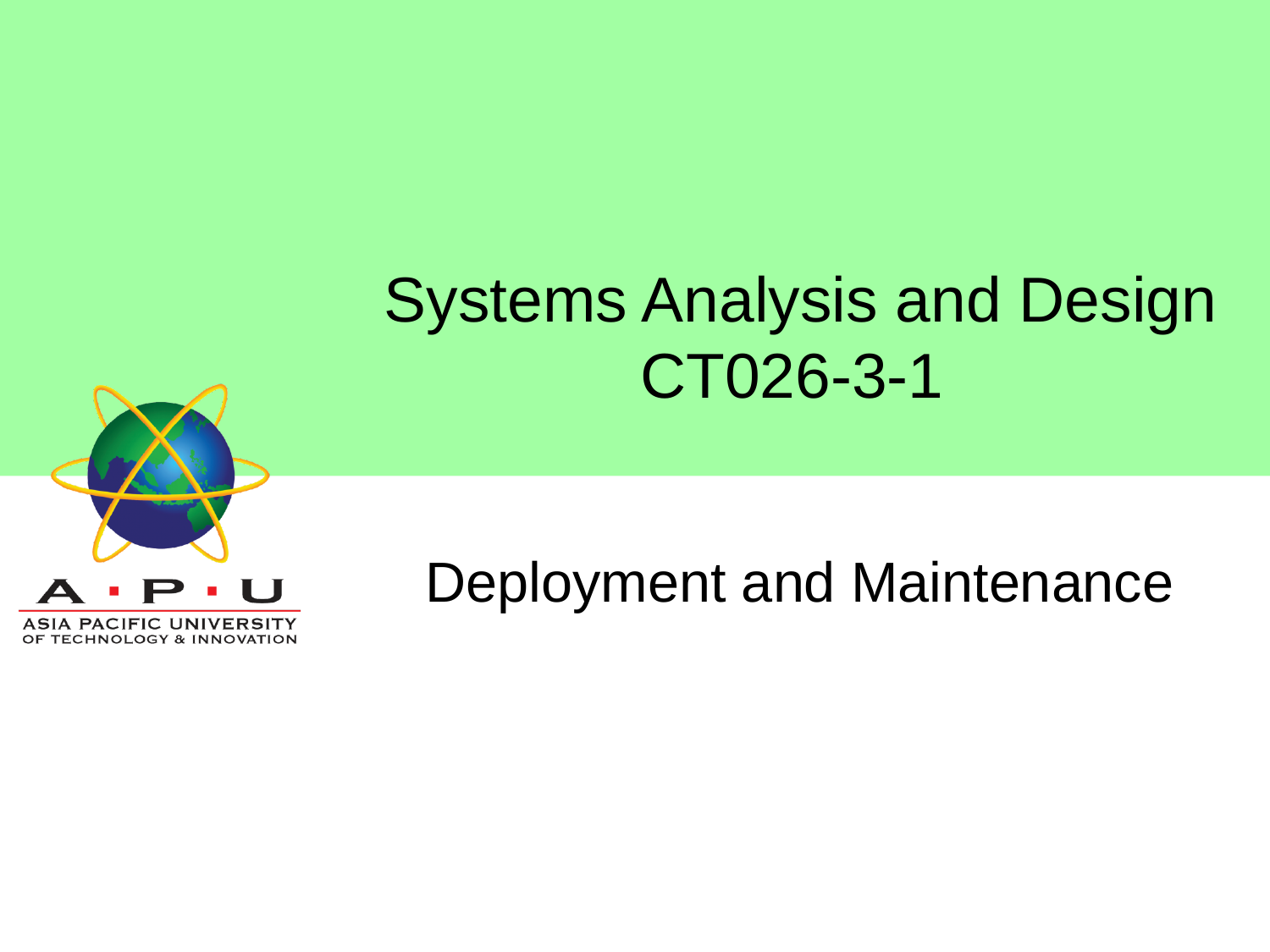

# Systems Analysis and Design CT026-3-1
Deployment and Maintenance